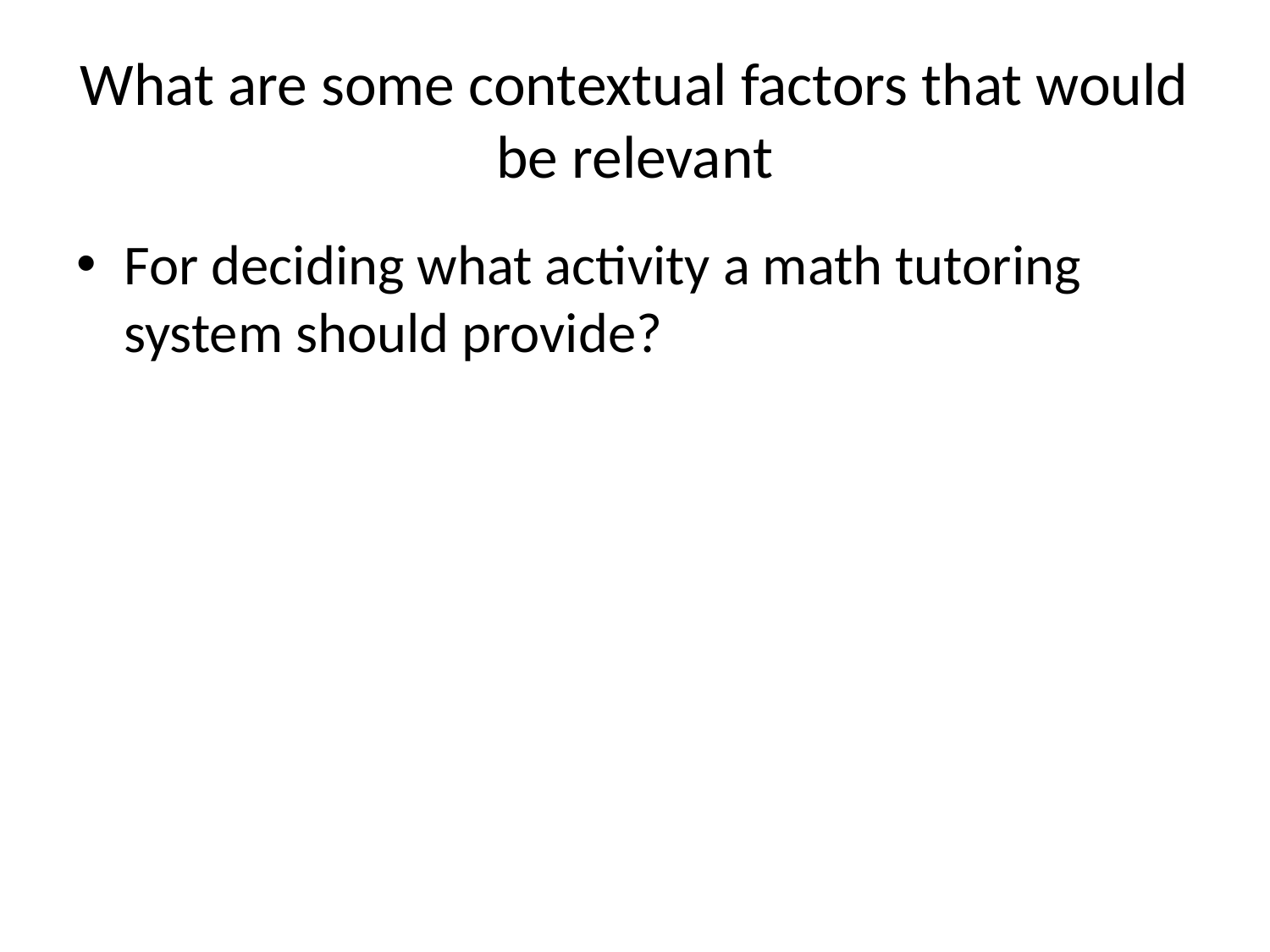

# What are some contextual factors that would be relevant
For deciding what activity a math tutoring system should provide?